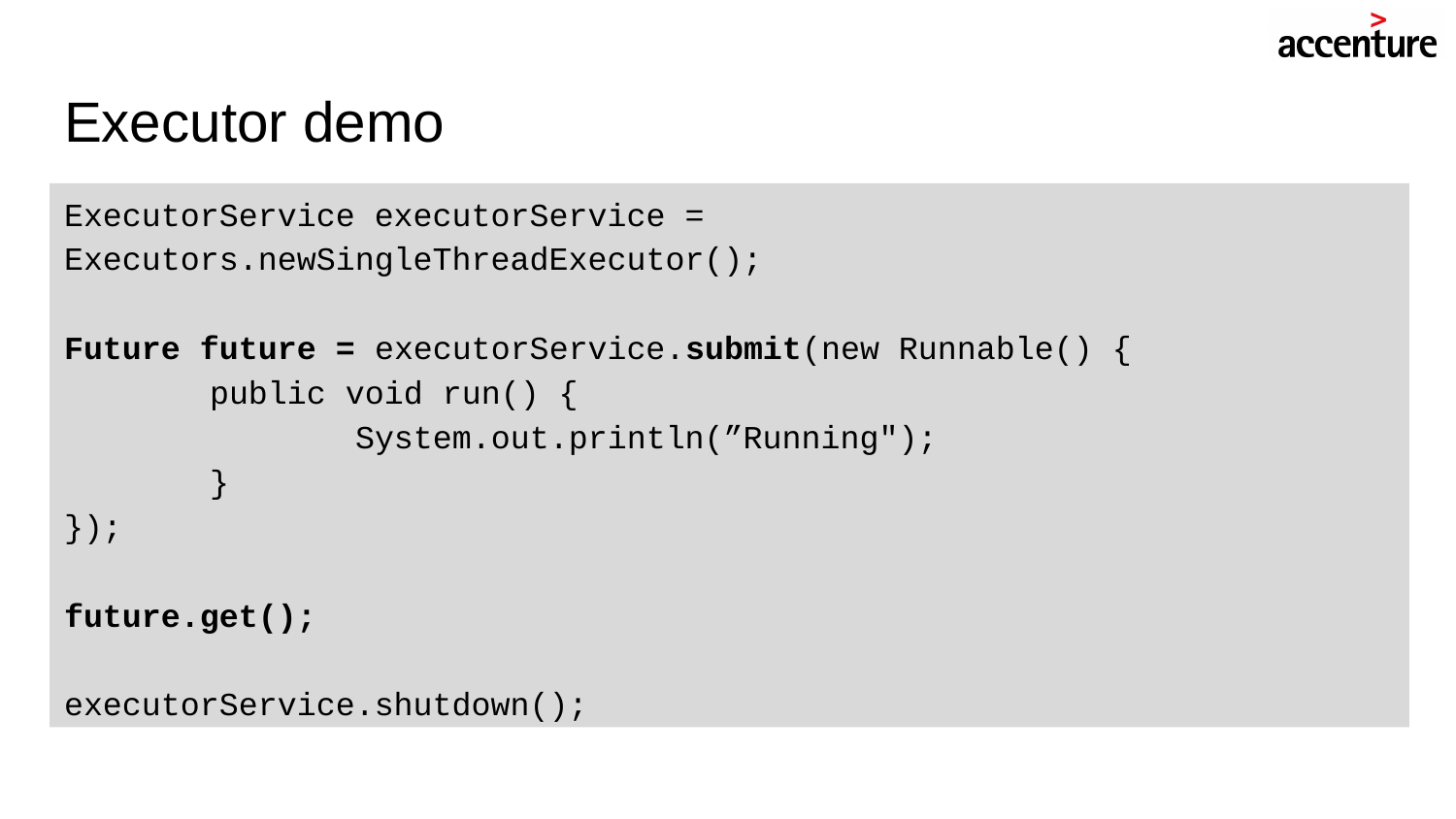

# Executor demo

ExecutorService executorService = Executors.newSingleThreadExecutor();

Future future = executorService.submit(new Runnable() {
	public void run() {
		System.out.println(”Running");
	}
});

future.get();

executorService.shutdown();